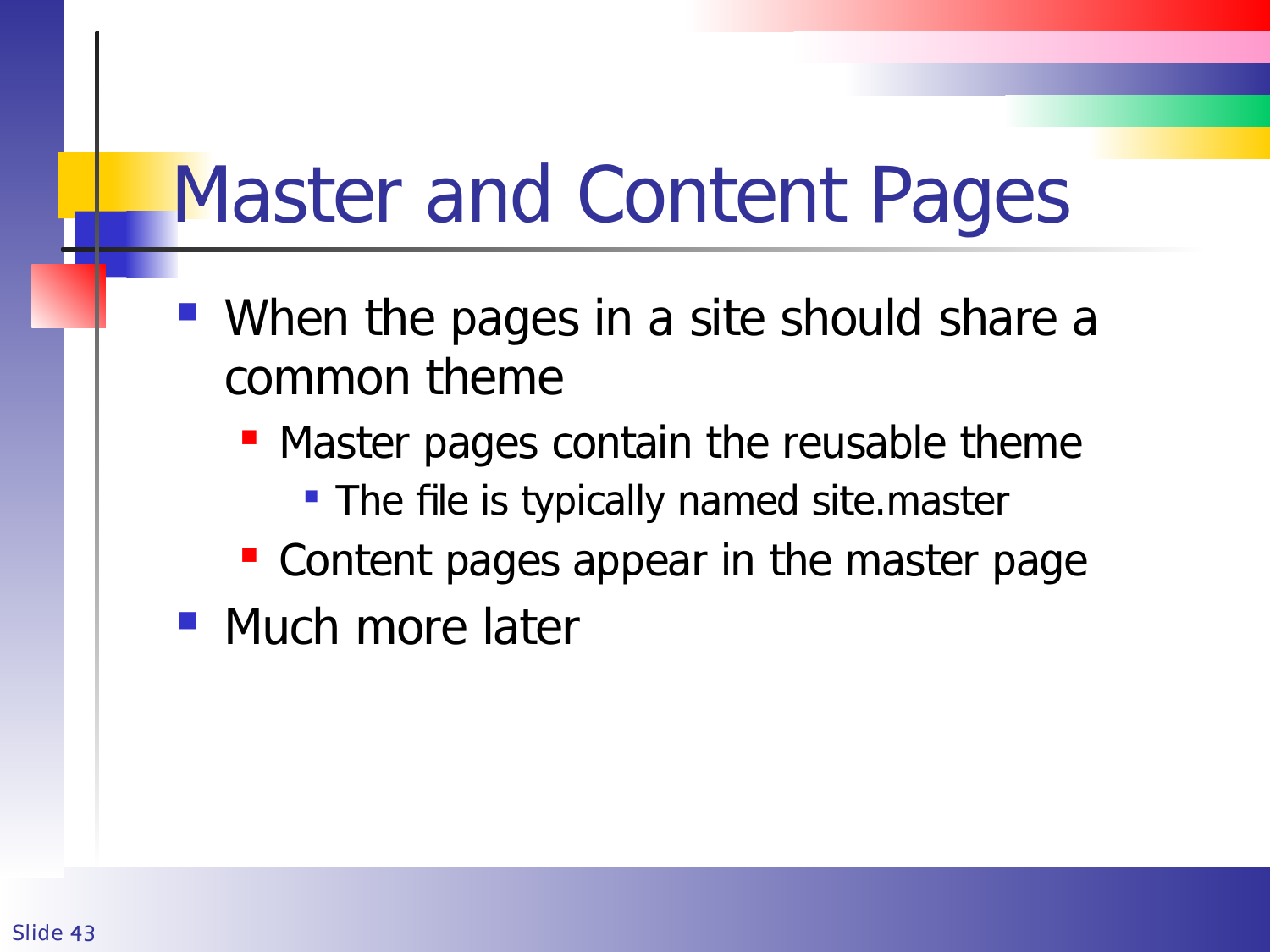

# Master and Content Pages
When the pages in a site should share a common theme
Master pages contain the reusable theme
The file is typically named site.master
Content pages appear in the master page
Much more later